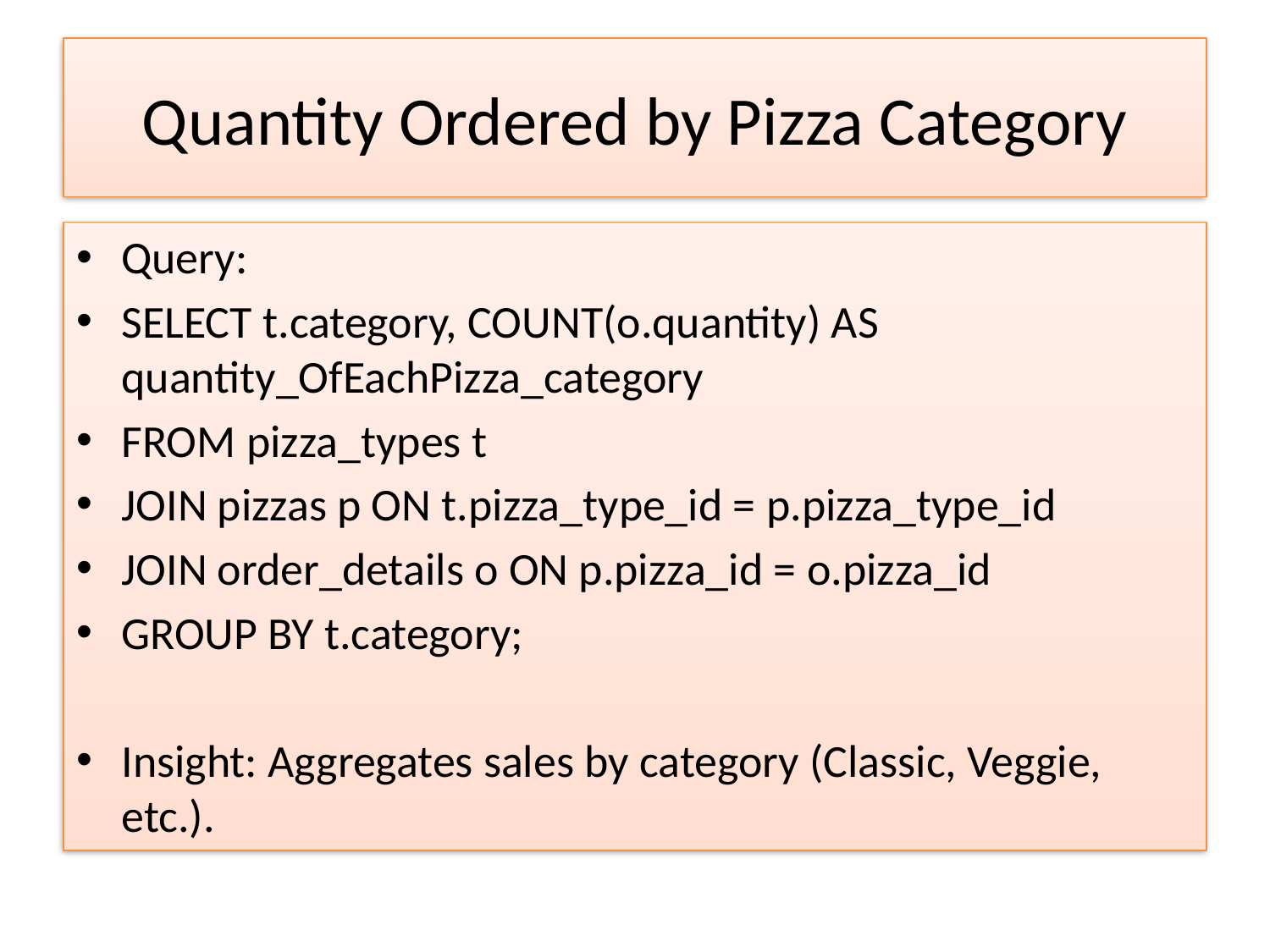

# Quantity Ordered by Pizza Category
Query:
SELECT t.category, COUNT(o.quantity) AS quantity_OfEachPizza_category
FROM pizza_types t
JOIN pizzas p ON t.pizza_type_id = p.pizza_type_id
JOIN order_details o ON p.pizza_id = o.pizza_id
GROUP BY t.category;

Insight: Aggregates sales by category (Classic, Veggie, etc.).